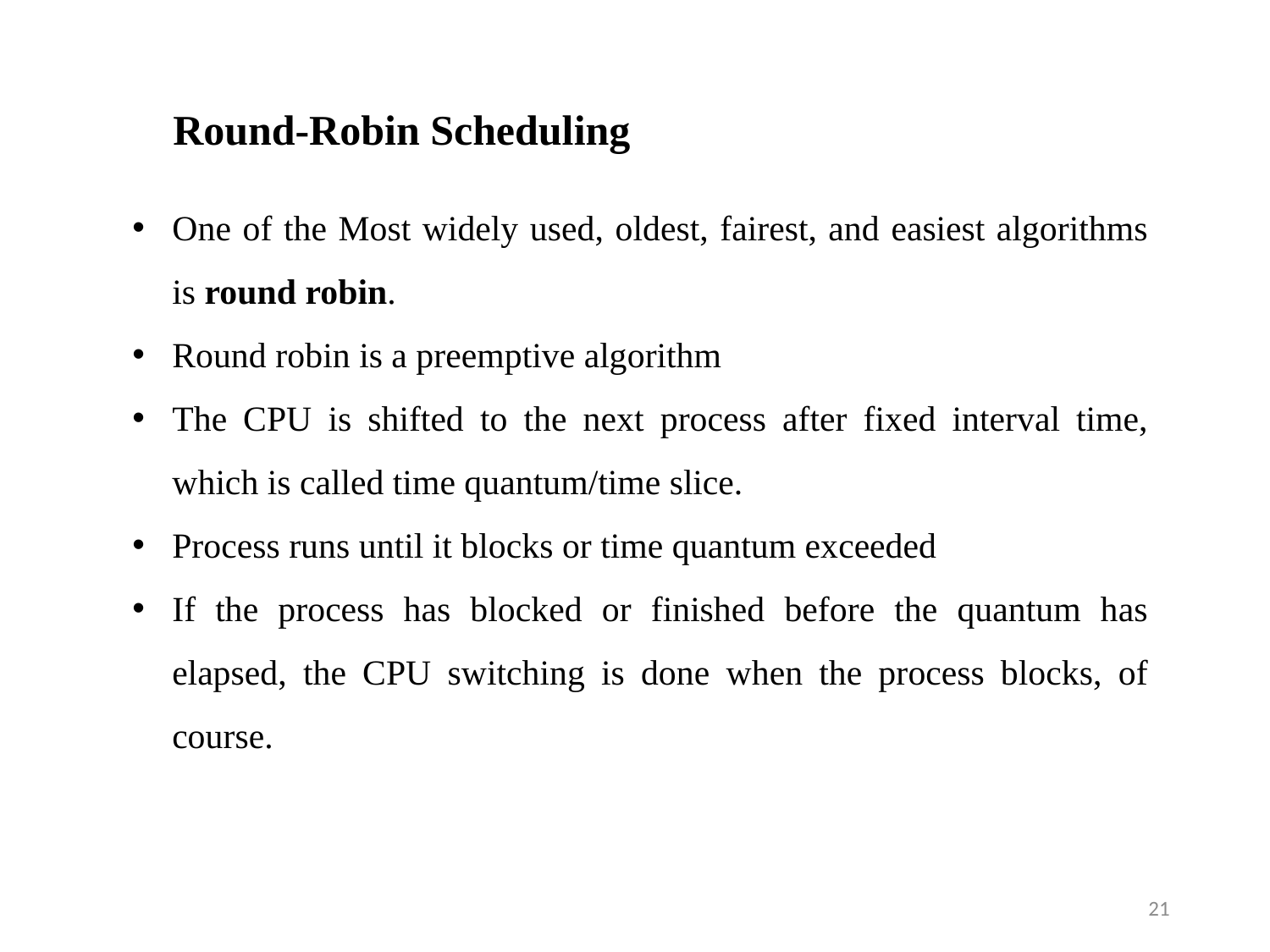

Round-Robin Scheduling
One of the Most widely used, oldest, fairest, and easiest algorithms is round robin.
Round robin is a preemptive algorithm
The CPU is shifted to the next process after fixed interval time, which is called time quantum/time slice.
Process runs until it blocks or time quantum exceeded
If the process has blocked or finished before the quantum has elapsed, the CPU switching is done when the process blocks, of course.

21